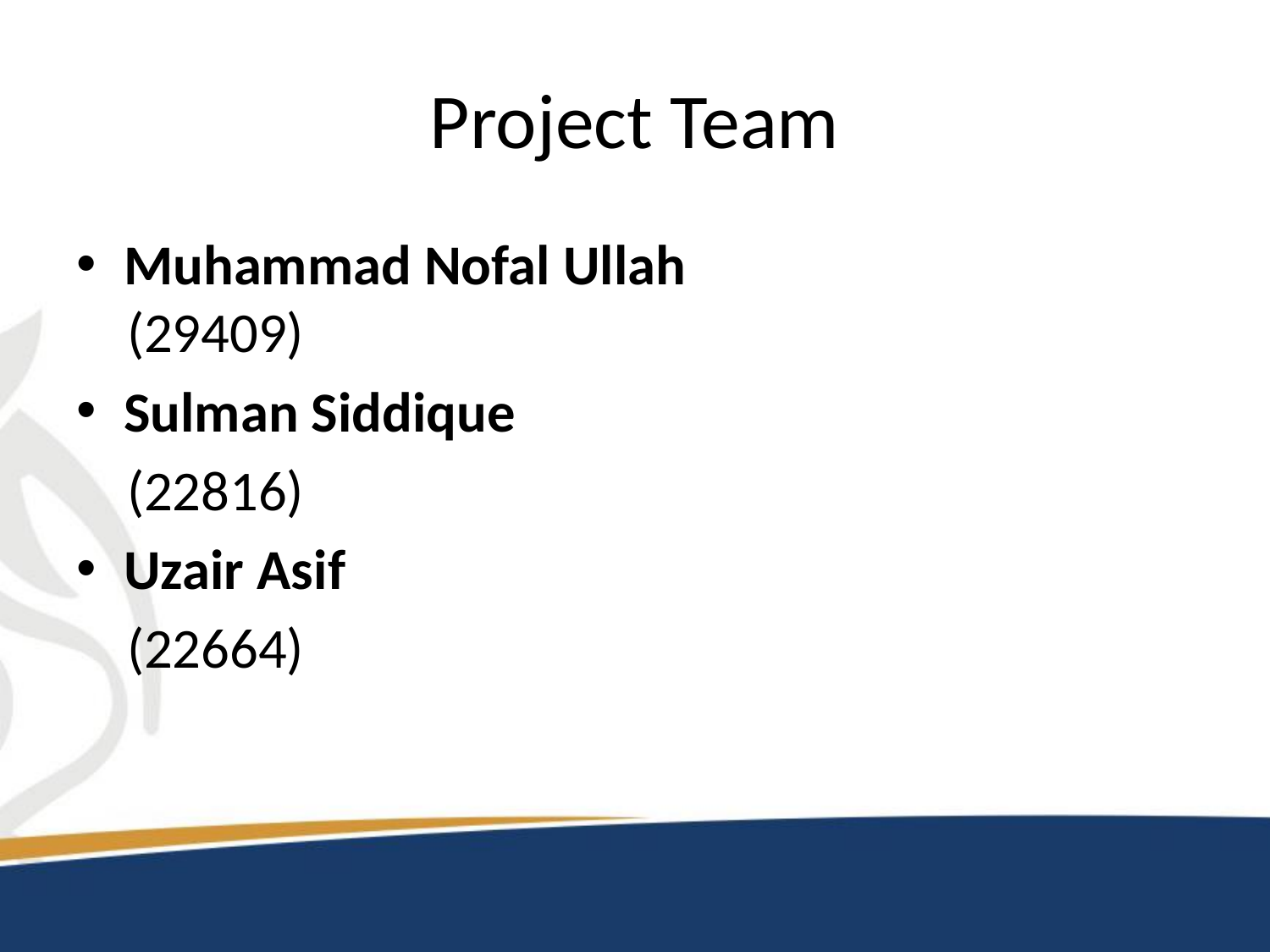

# Project Team
Muhammad Nofal Ullah
    (29409)
Sulman Siddique
    (22816)
Uzair Asif
    (22664)